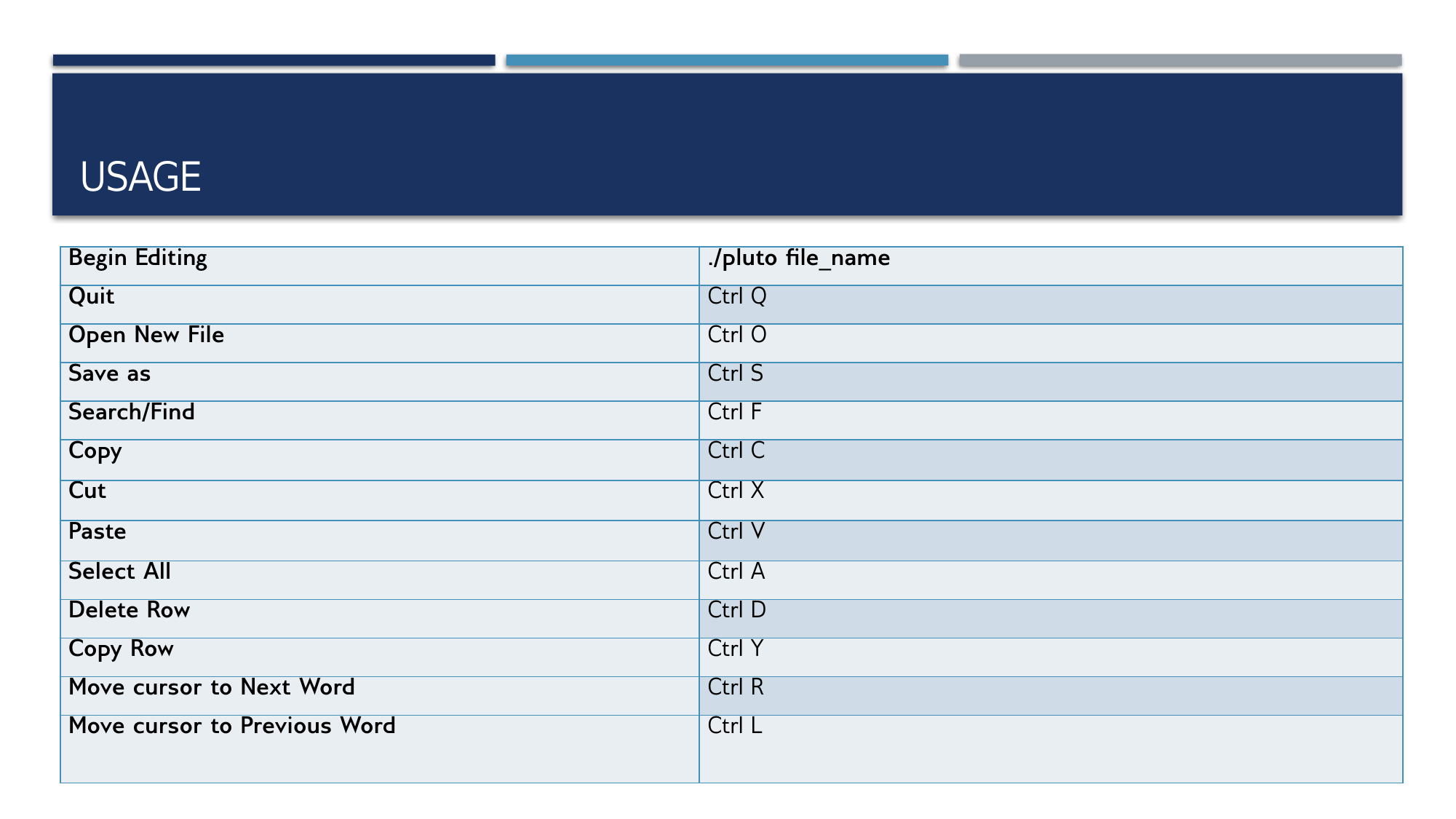

# USAGE
| Begin Editing | ./pluto file\_name |
| --- | --- |
| Quit | Ctrl Q |
| Open New File | Ctrl O |
| Save as | Ctrl S |
| Search/Find | Ctrl F |
| Copy | Ctrl C |
| Cut | Ctrl X |
| Paste | Ctrl V |
| Select All | Ctrl A |
| Delete Row | Ctrl D |
| Copy Row | Ctrl Y |
| Move cursor to Next Word | Ctrl R |
| Move cursor to Previous Word | Ctrl L |